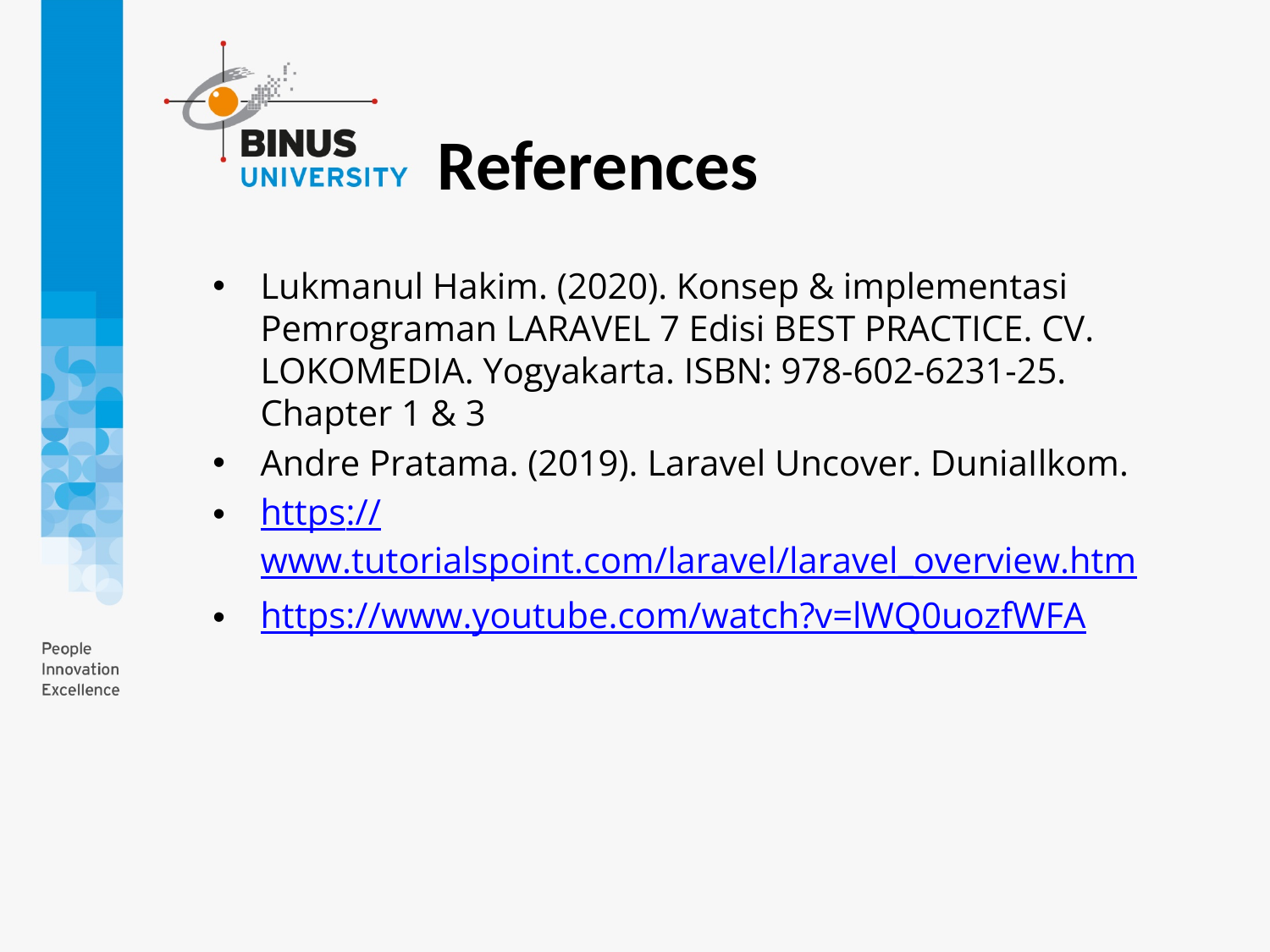

References
Lukmanul Hakim. (2020). Konsep & implementasi Pemrograman LARAVEL 7 Edisi BEST PRACTICE. CV. LOKOMEDIA. Yogyakarta. ISBN: 978-602-6231-25. Chapter 1 & 3
Andre Pratama. (2019). Laravel Uncover. DuniaIlkom.
https://www.tutorialspoint.com/laravel/laravel_overview.htm
https://www.youtube.com/watch?v=lWQ0uozfWFA